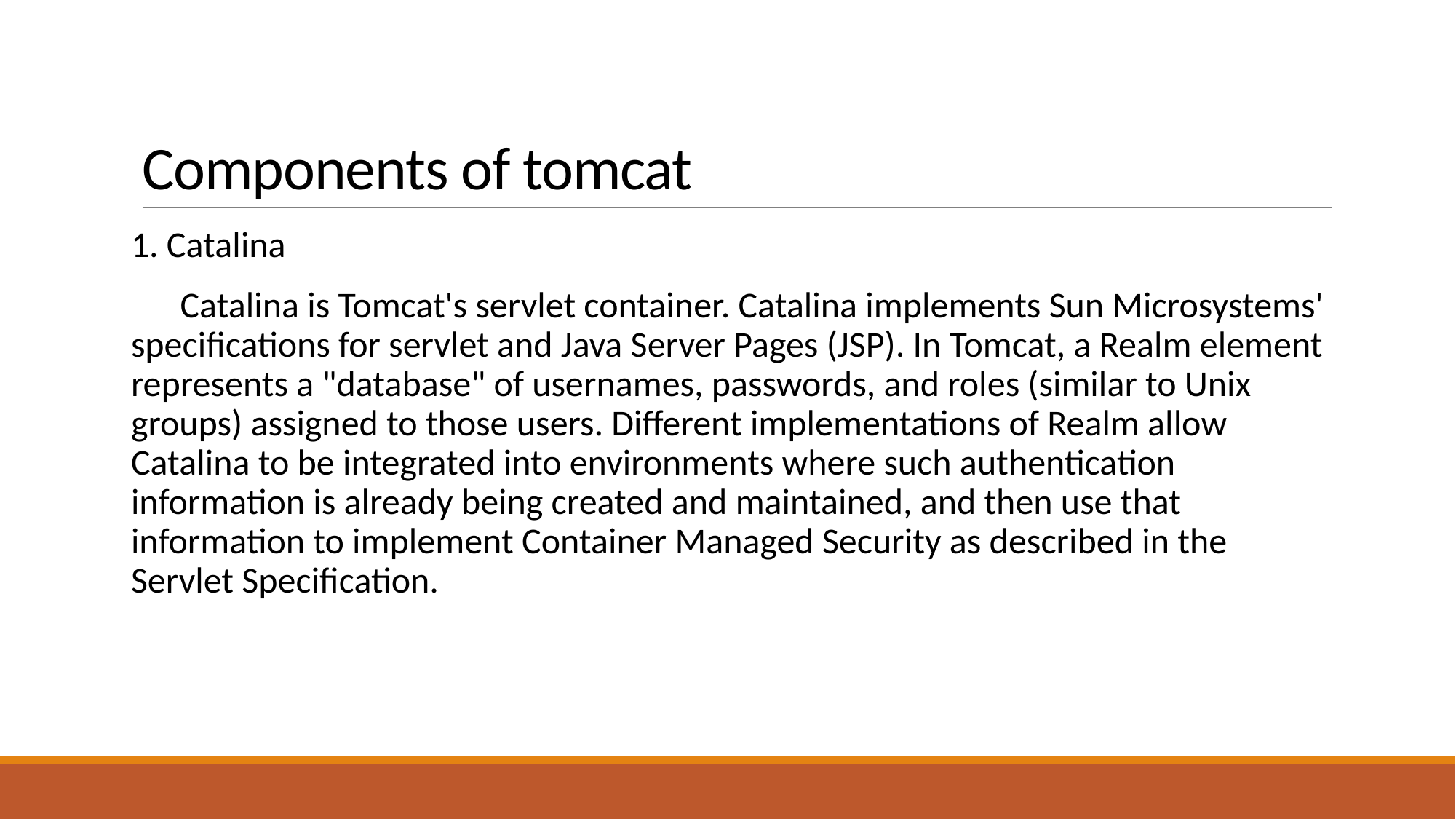

# Components of tomcat
1. Catalina
      Catalina is Tomcat's servlet container. Catalina implements Sun Microsystems' specifications for servlet and Java Server Pages (JSP). In Tomcat, a Realm element represents a "database" of usernames, passwords, and roles (similar to Unix groups) assigned to those users. Different implementations of Realm allow Catalina to be integrated into environments where such authentication information is already being created and maintained, and then use that information to implement Container Managed Security as described in the Servlet Specification.